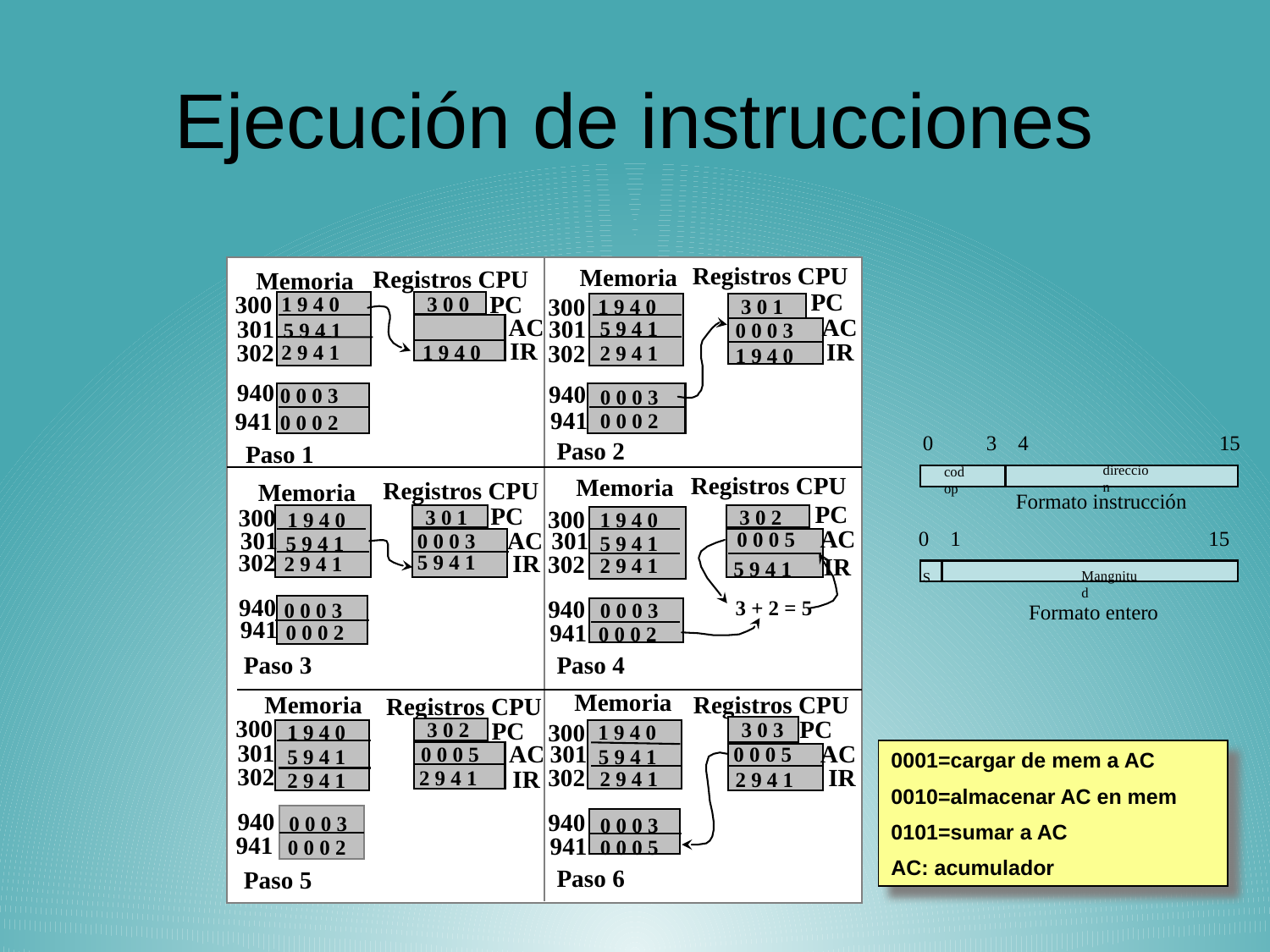

# Ejecución de instrucciones
Registros CPU
Memoria
Registros CPU

Memoria
PC
PC
300
1 9 4 0
300
1 9 4 0

3 0 0

3 0 1
AC
AC

301
301
5 9 4 1
5 9 4 1
0 0 0 3

IR
IR
302
302
1 9 4 0
2 9 4 1
2 9 4 1
1 9 4 0
940
940
0 0 0 3
0 0 0 3

941
941
0 0 0 2
0 0 0 2
Paso 2
Paso 1
Registros CPU
Memoria
Registros CPU
Memoria
PC
PC
300
300
1 9 4 0
1 9 4 0

3 0 1
3 0 2

AC
301
301
AC
0 0 0 5
0 0 0 3
5 9 4 1
5 9 4 1

302
IR
5 9 4 1
302
2 9 4 1
IR
2 9 4 1
5 9 4 1

940
940
3 + 2 = 5
0 0 0 3
0 0 0 3

941
941
0 0 0 2
0 0 0 2

Paso 3
Paso 4
Memoria
Memoria
Registros CPU
Registros CPU
300
PC
PC
300
1 9 4 0
1 9 4 0
3 0 2
3 0 3
3 0 2

301
301
AC
AC
0 0 0 5
0 0 0 5
5 9 4 1
5 9 4 1

302
302
IR
IR
2 9 4 1
2 9 4 1
2 9 4 1
2 9 4 1
940
940
0 0 0 3
0 0 0 3

941
941
0 0 0 2
0 0 0 5
Paso 6
Paso 5
0
3
4
15
direccion
cod op

Formato instrucción
0
1
15

Mangnitud
S
Formato entero
0001=cargar de mem a AC
0010=almacenar AC en mem
0101=sumar a AC
AC: acumulador